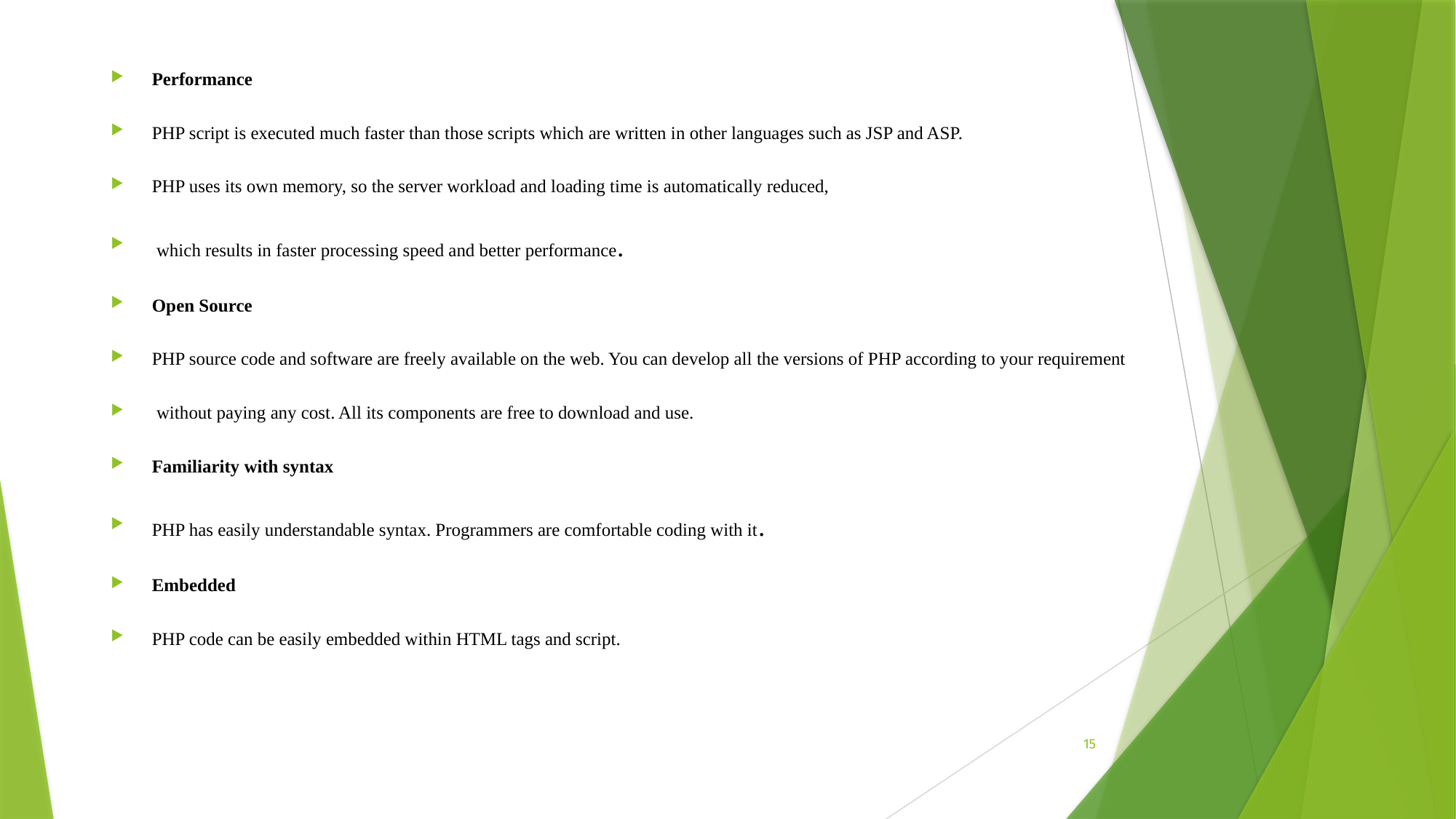

Performance
PHP script is executed much faster than those scripts which are written in other languages such as JSP and ASP.
PHP uses its own memory, so the server workload and loading time is automatically reduced,
 which results in faster processing speed and better performance.
Open Source
PHP source code and software are freely available on the web. You can develop all the versions of PHP according to your requirement
 without paying any cost. All its components are free to download and use.
Familiarity with syntax
PHP has easily understandable syntax. Programmers are comfortable coding with it.
Embedded
PHP code can be easily embedded within HTML tags and script.

15